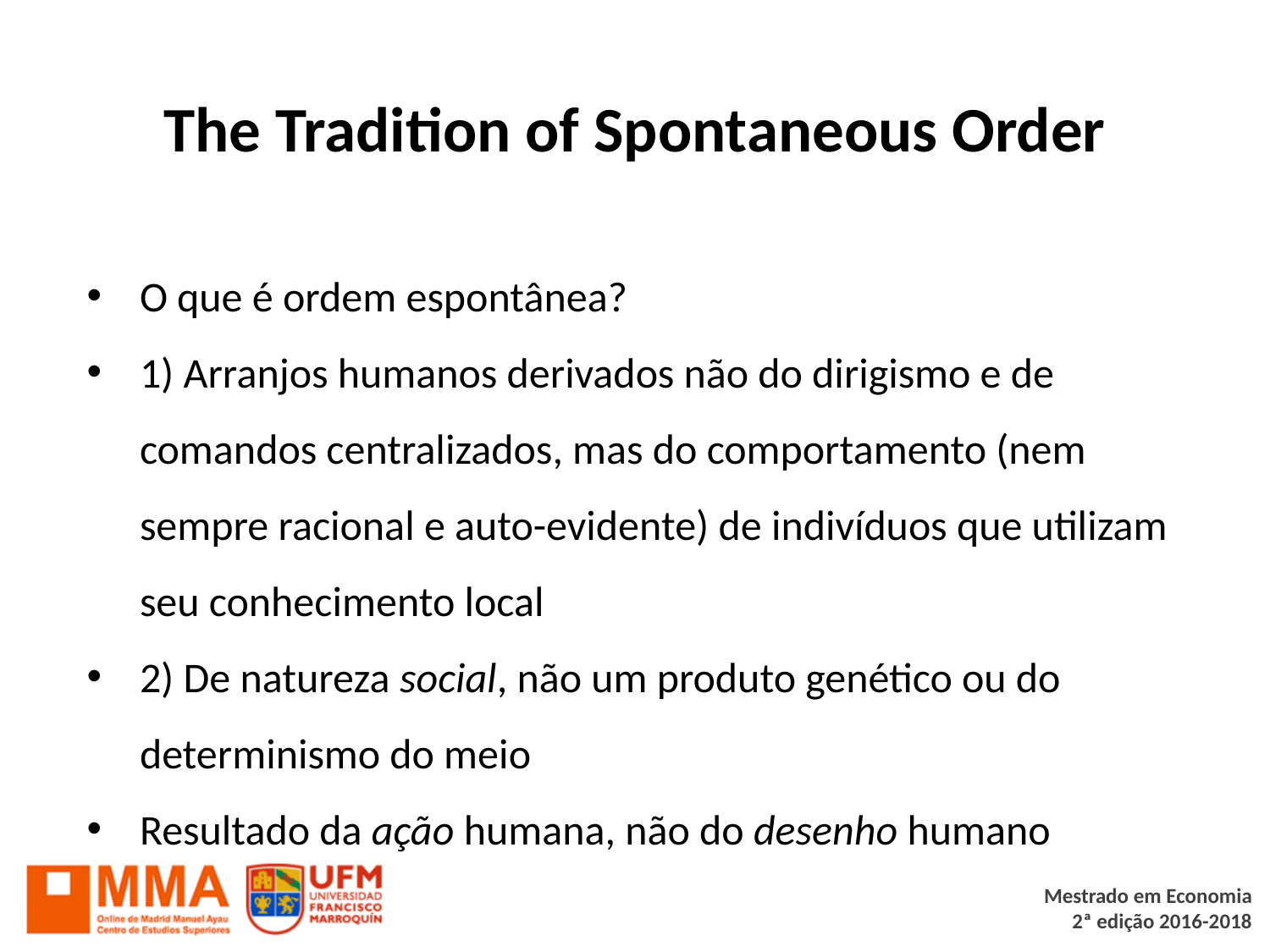

# The Tradition of Spontaneous Order
O que é ordem espontânea?
1) Arranjos humanos derivados não do dirigismo e de comandos centralizados, mas do comportamento (nem sempre racional e auto-evidente) de indivíduos que utilizam seu conhecimento local
2) De natureza social, não um produto genético ou do determinismo do meio
Resultado da ação humana, não do desenho humano